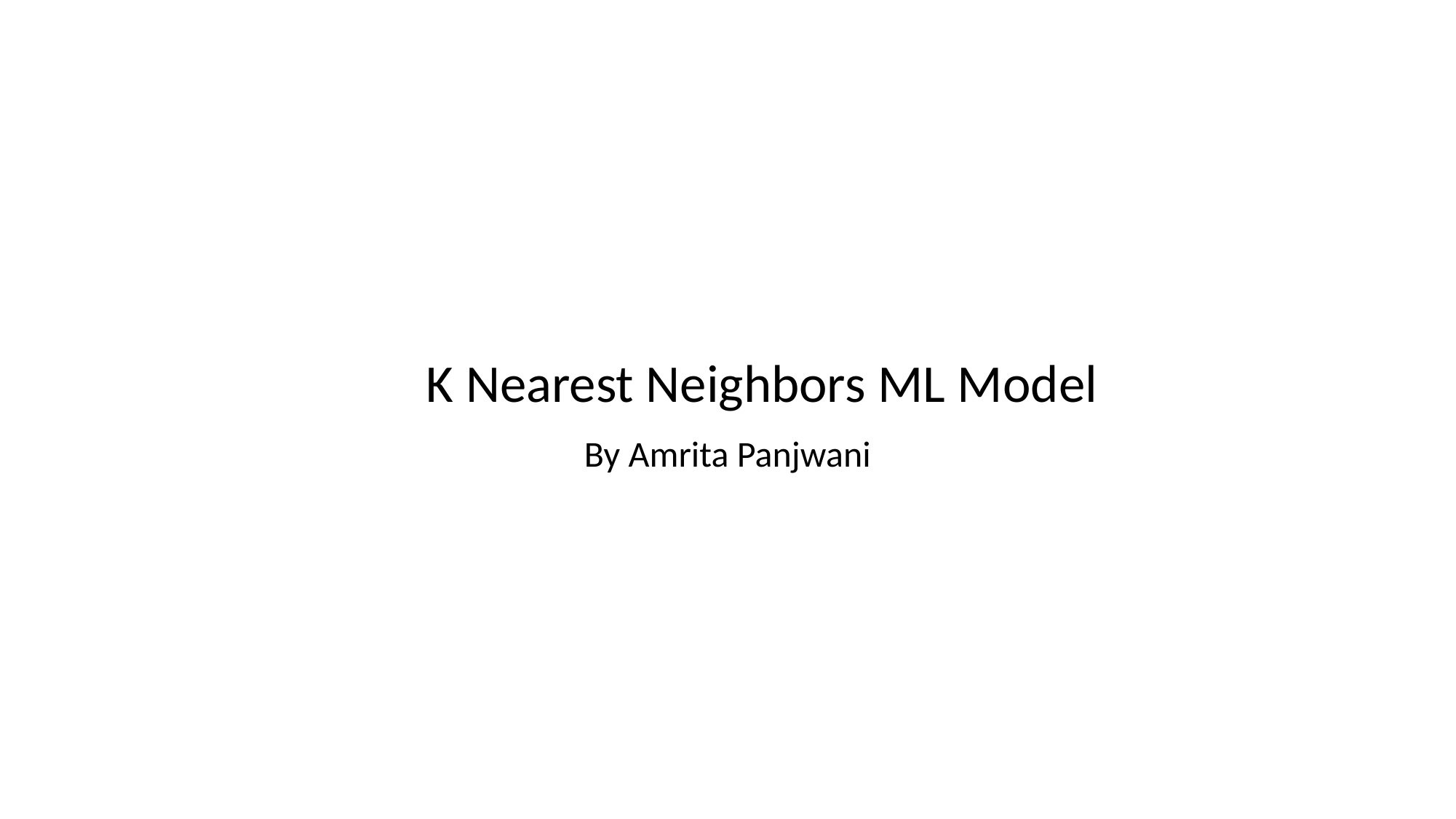

# K Nearest Neighbors ML Model
By Amrita Panjwani